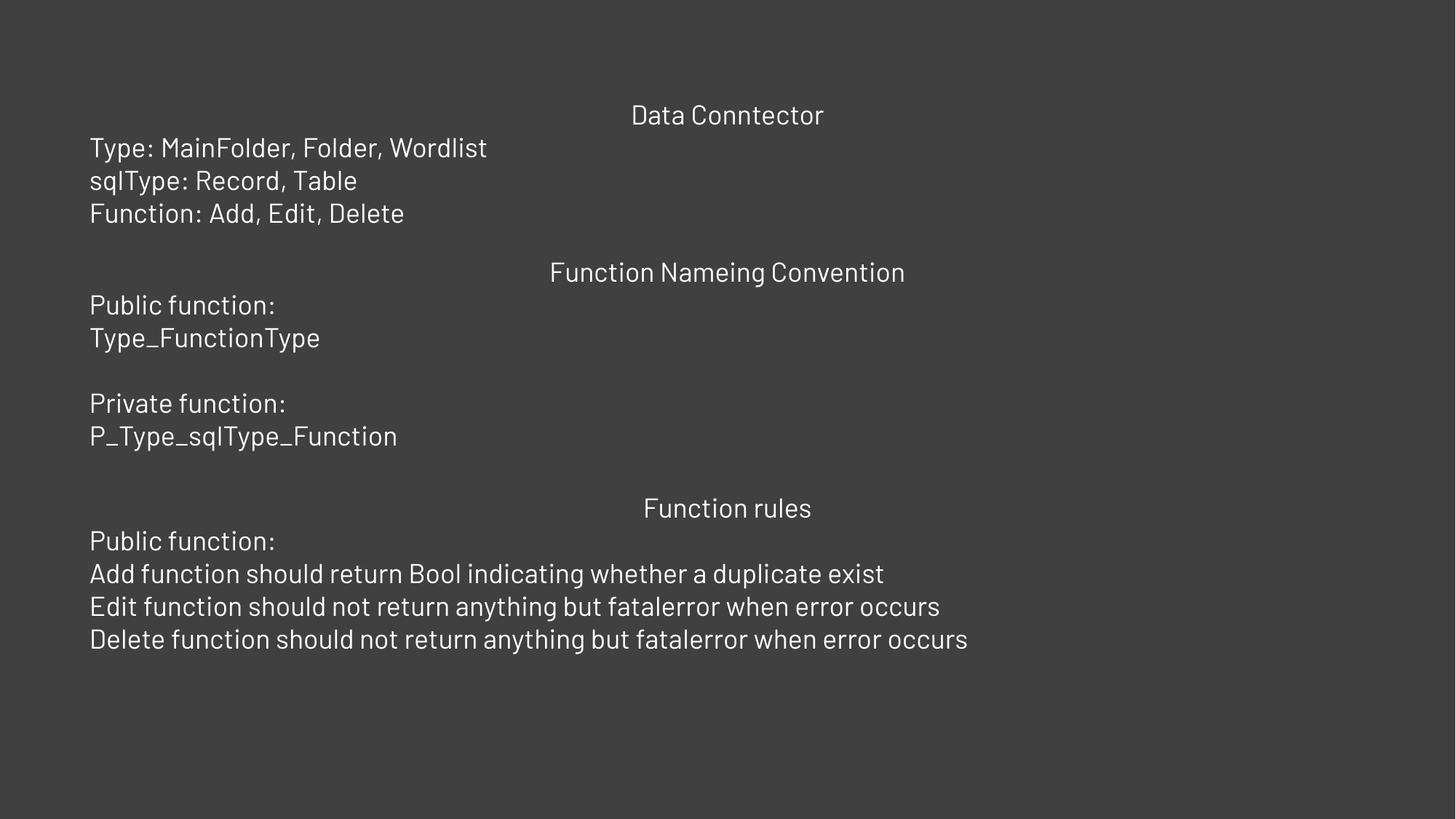

Data Conntector
Type: MainFolder, Folder, Wordlist
sqlType: Record, Table
Function: Add, Edit, Delete
Function Nameing Convention
Public function:
Type_FunctionType

Private function:
P_Type_sqlType_Function
Function rules
Public function:
Add function should return Bool indicating whether a duplicate exist
Edit function should not return anything but fatalerror when error occurs
Delete function should not return anything but fatalerror when error occurs